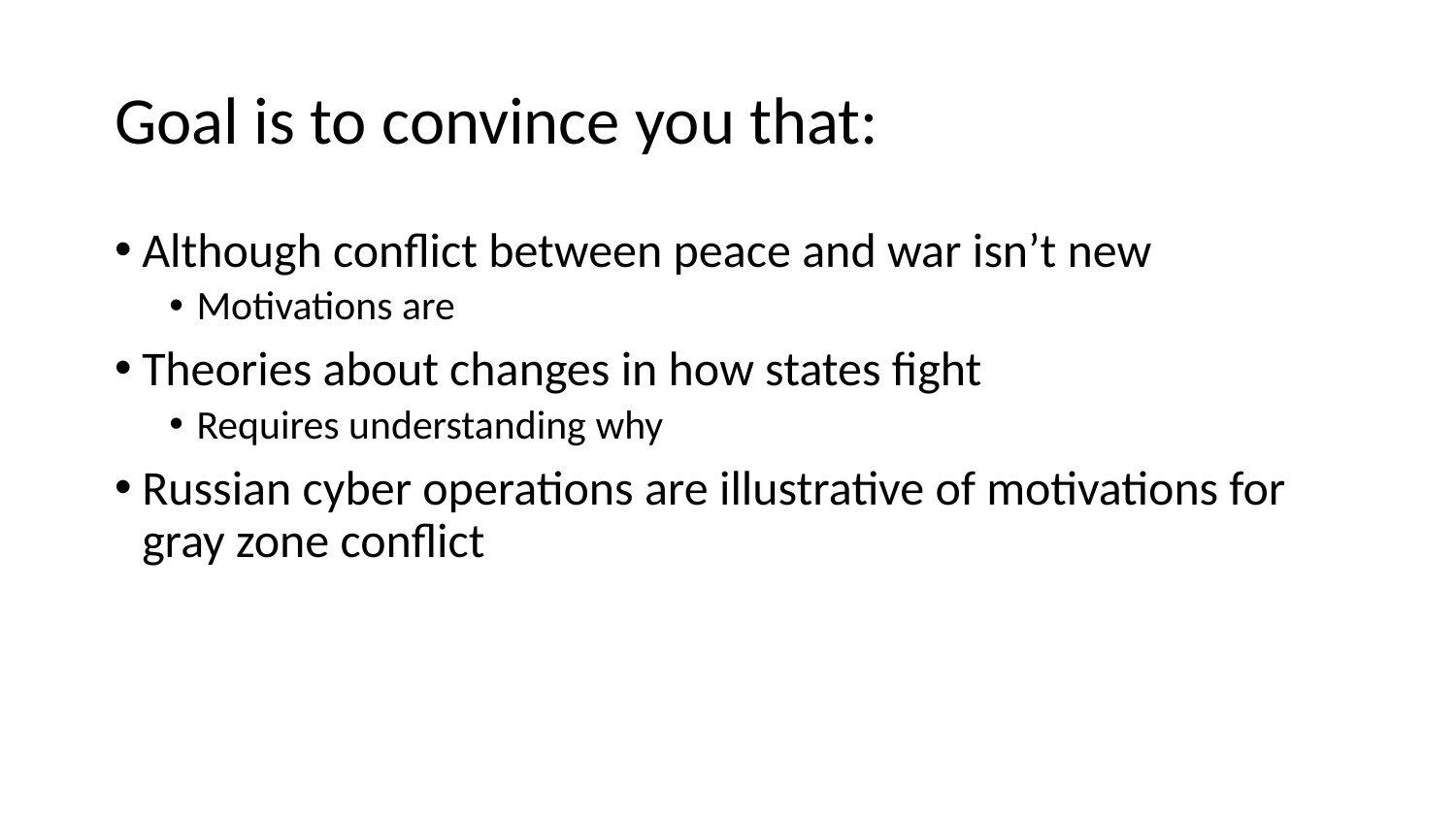

# Goal is to convince you that:
Although conflict between peace and war isn’t new
Motivations are
Theories about changes in how states fight
Requires understanding why
Russian cyber operations are illustrative of motivations for gray zone conflict